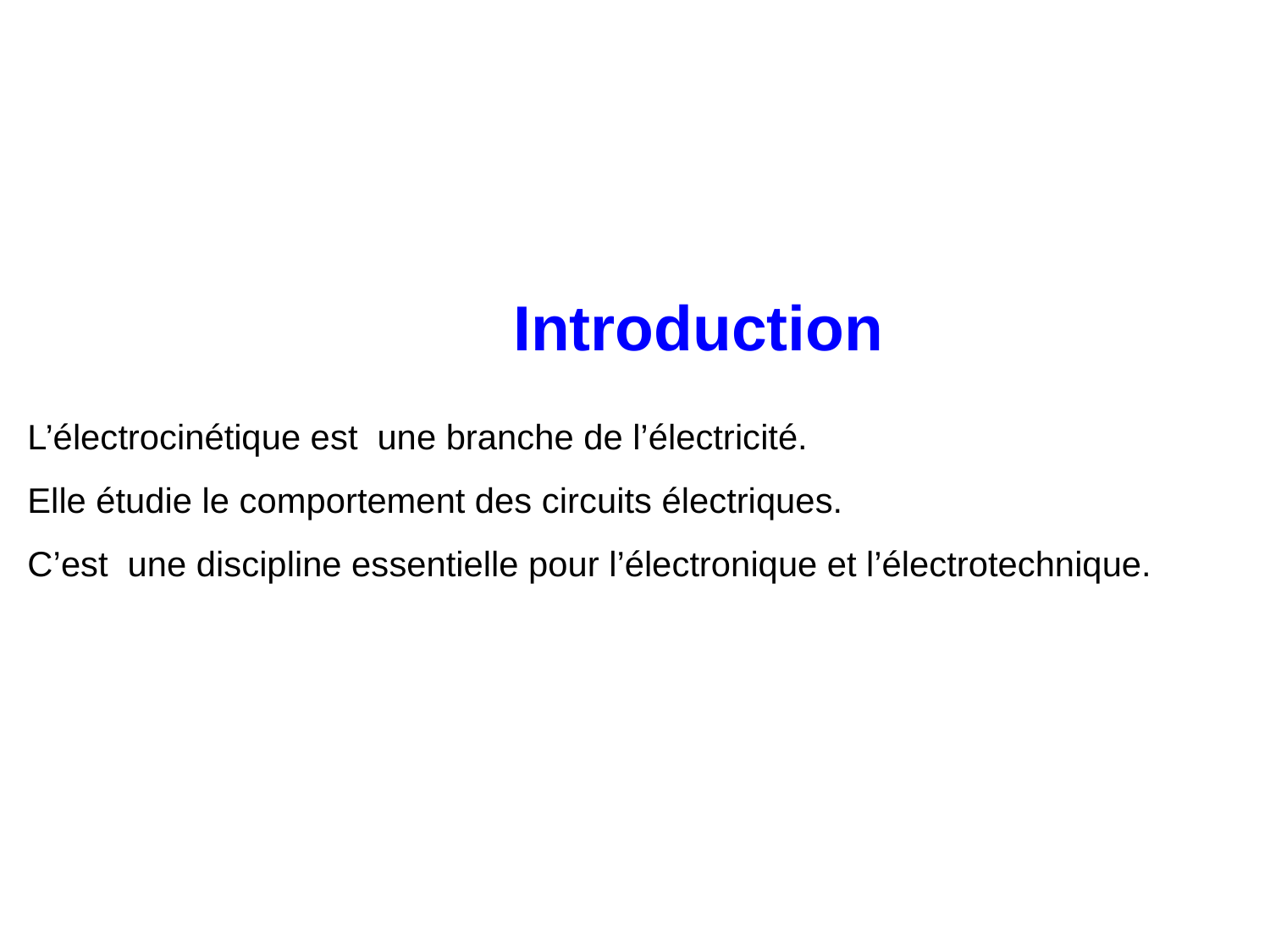

Introduction
L’électrocinétique est  une branche de l’électricité.
Elle étudie le comportement des circuits électriques.
C’est  une discipline essentielle pour l’électronique et l’électrotechnique.